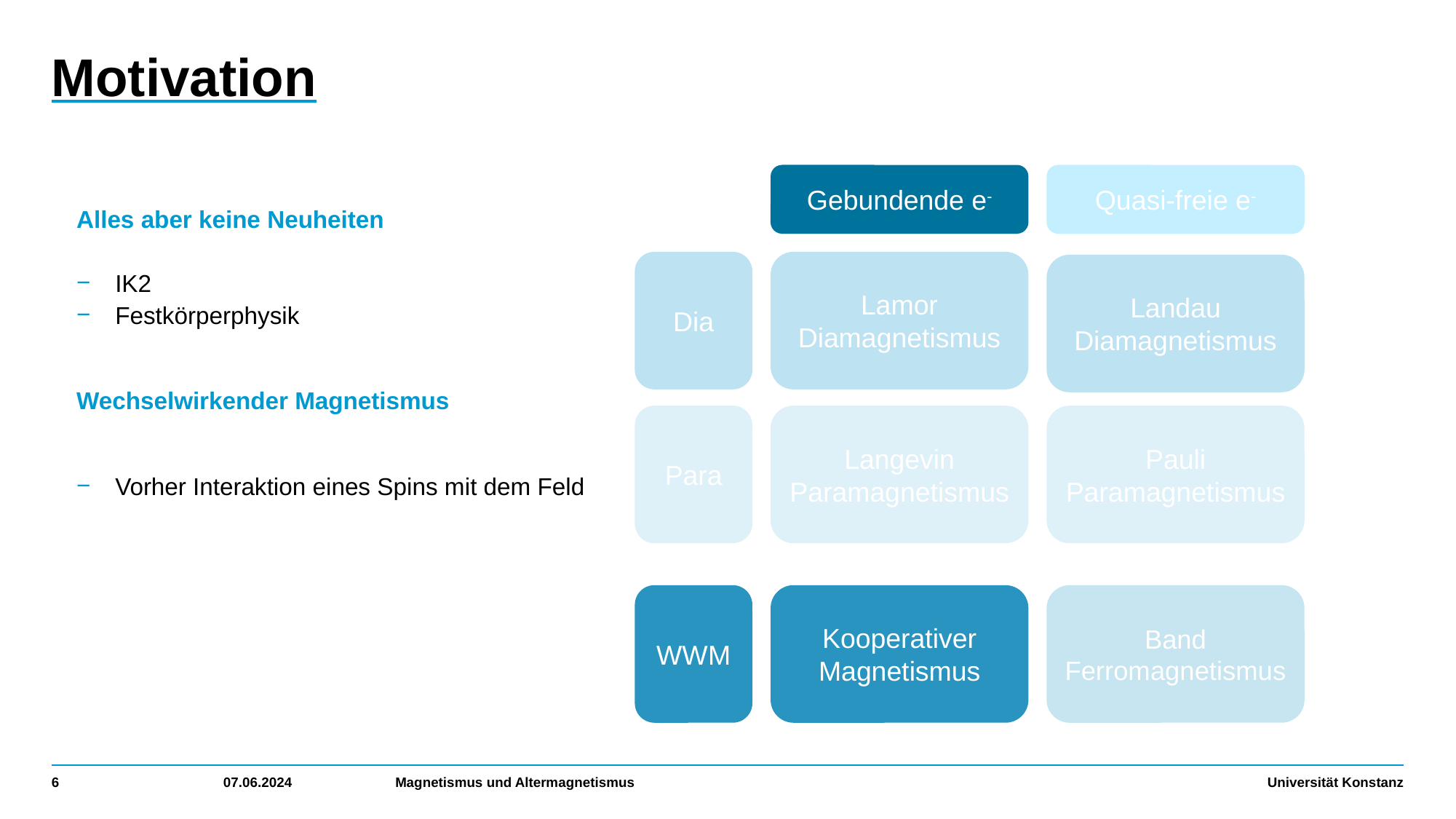

# Motivation
Gebundende e-
Quasi-freie e-
Alles aber keine Neuheiten

IK2
Festkörperphysik

Wechselwirkender Magnetismus

Vorher Interaktion eines Spins mit dem Feld

Dia
Lamor Diamagnetismus
Landau
Diamagnetismus
Para
Langevin Paramagnetismus
Pauli
Paramagnetismus
WWM
Kooperativer Magnetismus
Band Ferromagnetismus
6
07.06.2024
Magnetismus und Altermagnetismus